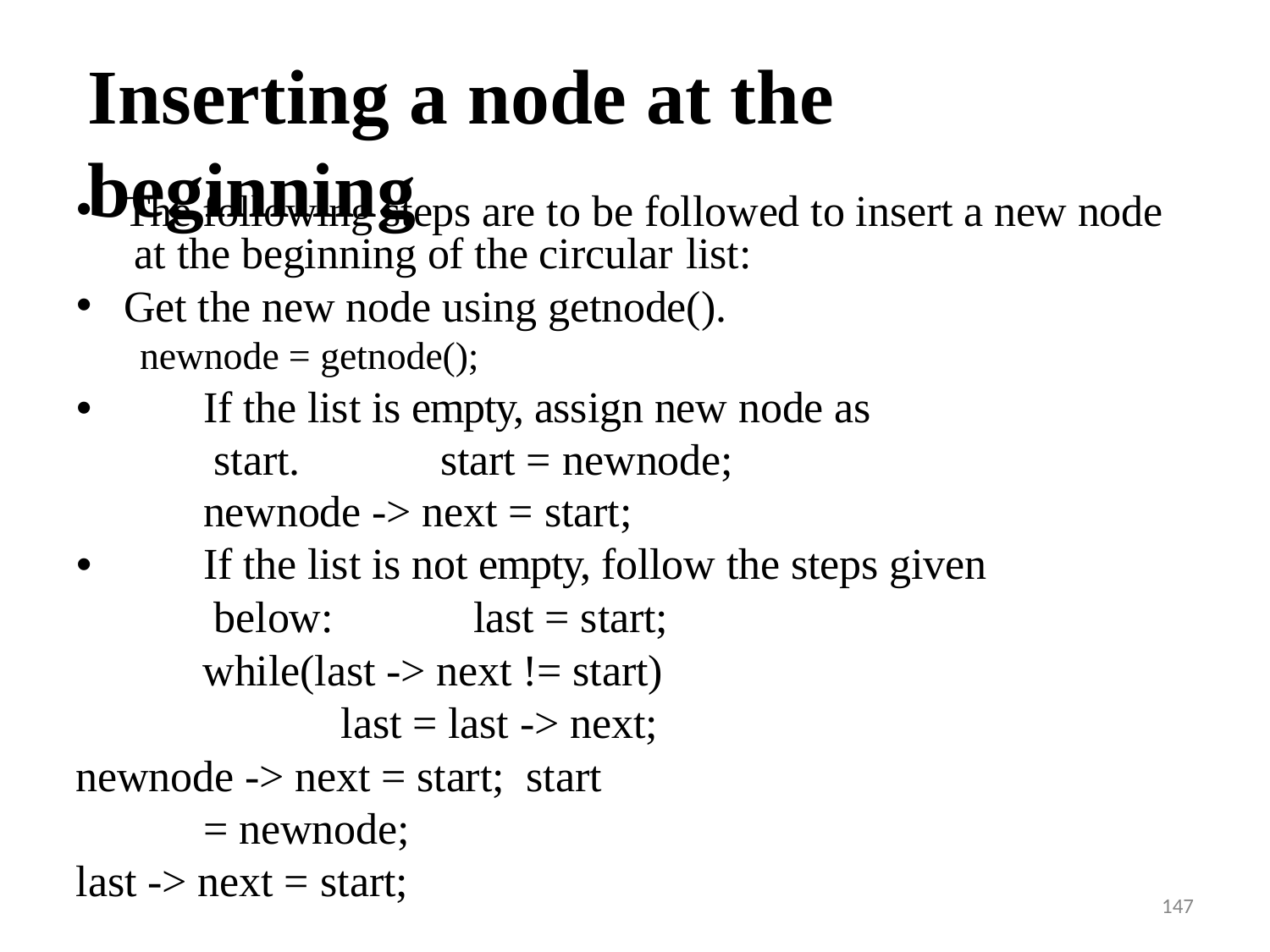

# Inserting a node at the beginning
The following steps are to be followed to insert a new node  at the beginning of the circular list:
Get the new node using getnode().
newnode = getnode();
If the list is empty, assign new node as  start.	start = newnode;
newnode -> next = start;
If the list is not empty, follow the steps given  below:	last = start;
while(last -> next != start)  last = last -> next;
newnode -> next = start;  start = newnode;
last -> next = start;
•
•
147